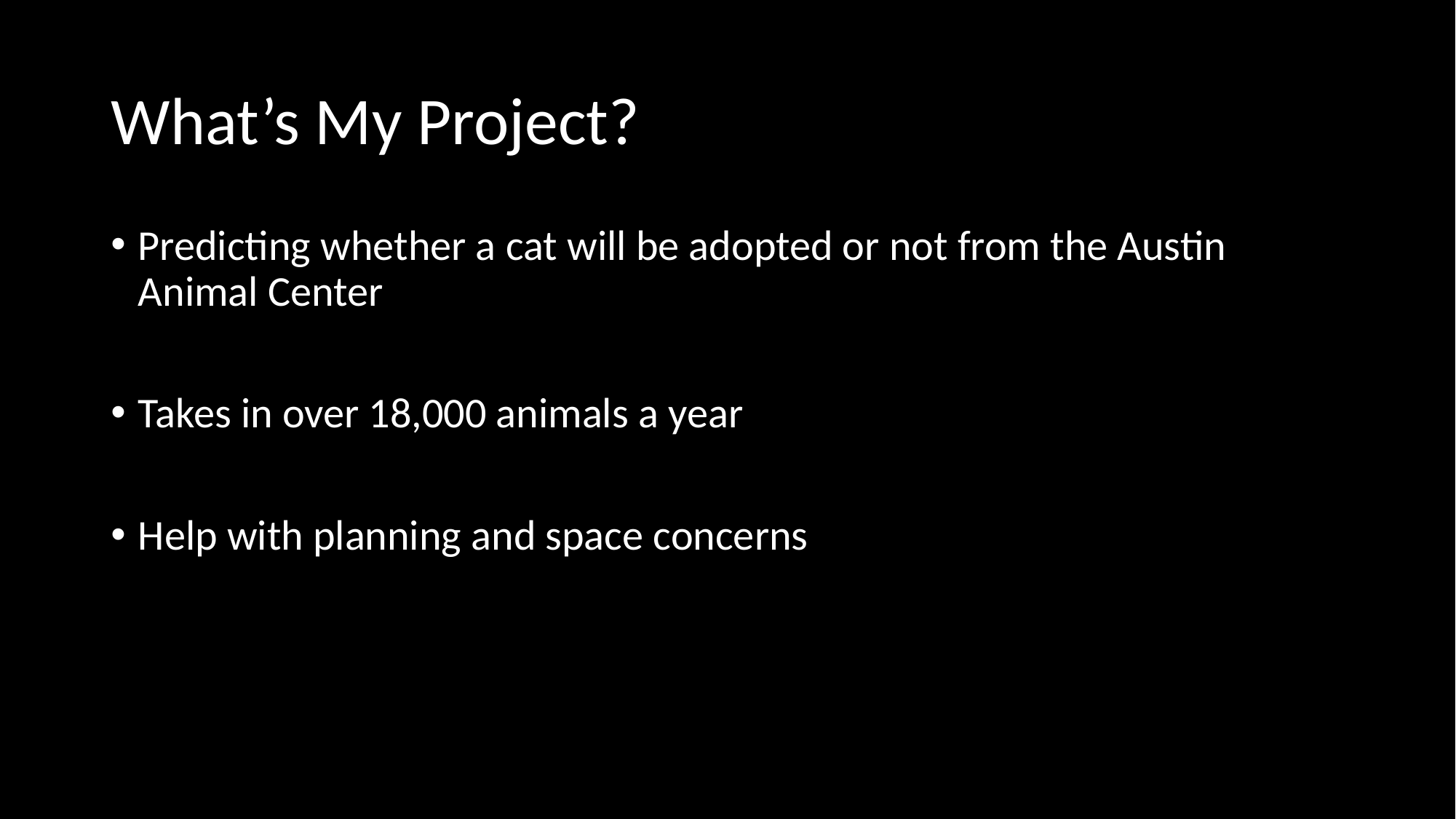

# What’s My Project?
Predicting whether a cat will be adopted or not from the Austin Animal Center

Takes in over 18,000 animals a year

Help with planning and space concerns